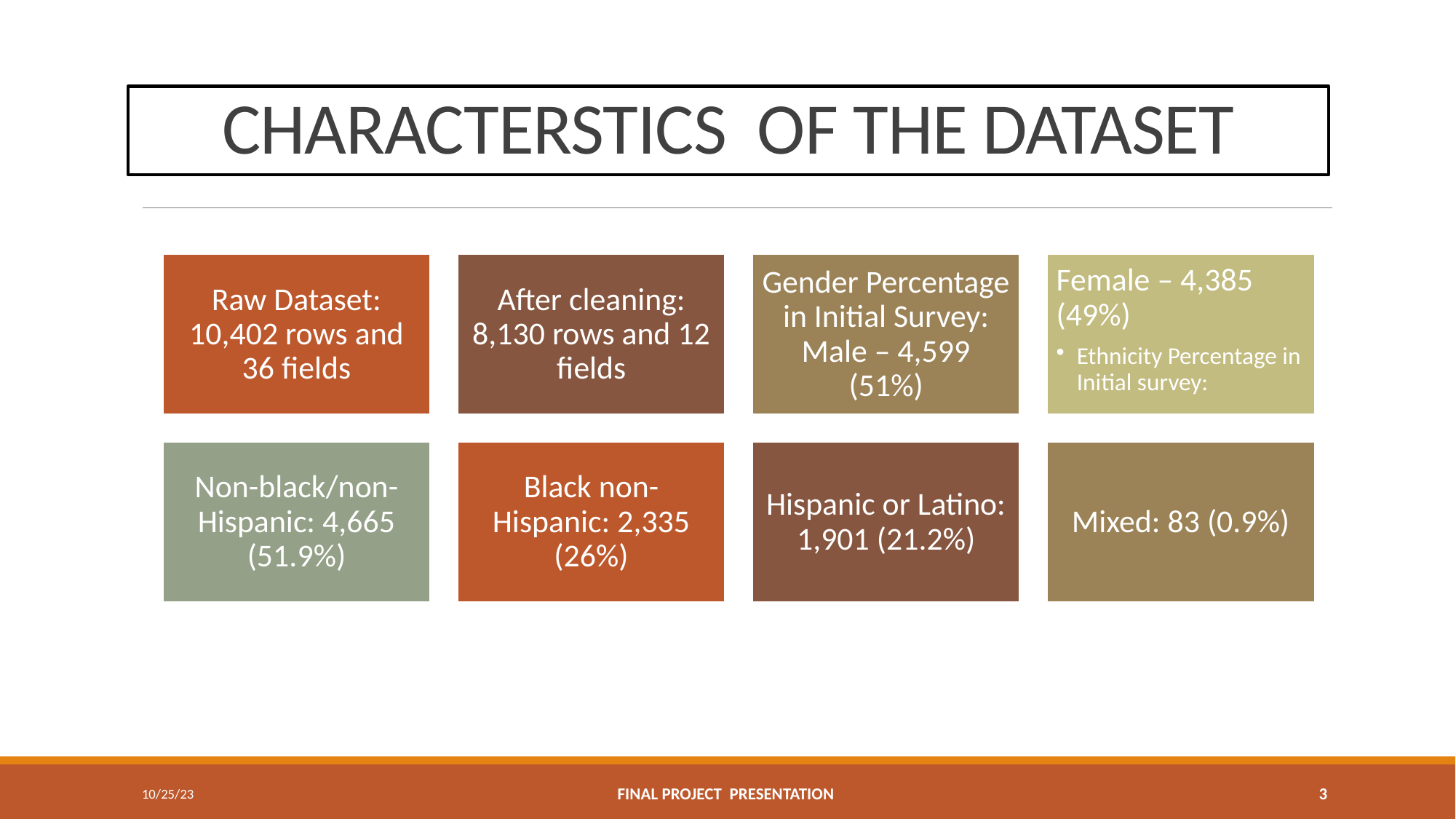

# CHARACTERSTICS  OF THE DATASET
Raw Dataset: 10,402 rows and 36 fields
After cleaning: 8,130 rows and 12 fields
Gender Percentage in Initial Survey: Male – 4,599 (51%)
Female – 4,385 (49%)
Ethnicity Percentage in Initial survey:
Non-black/non-Hispanic: 4,665 (51.9%)
Black non-Hispanic: 2,335 (26%)
Hispanic or Latino: 1,901 (21.2%)
Mixed: 83 (0.9%)
10/25/23
FINAL PROJECT  Presentation
3